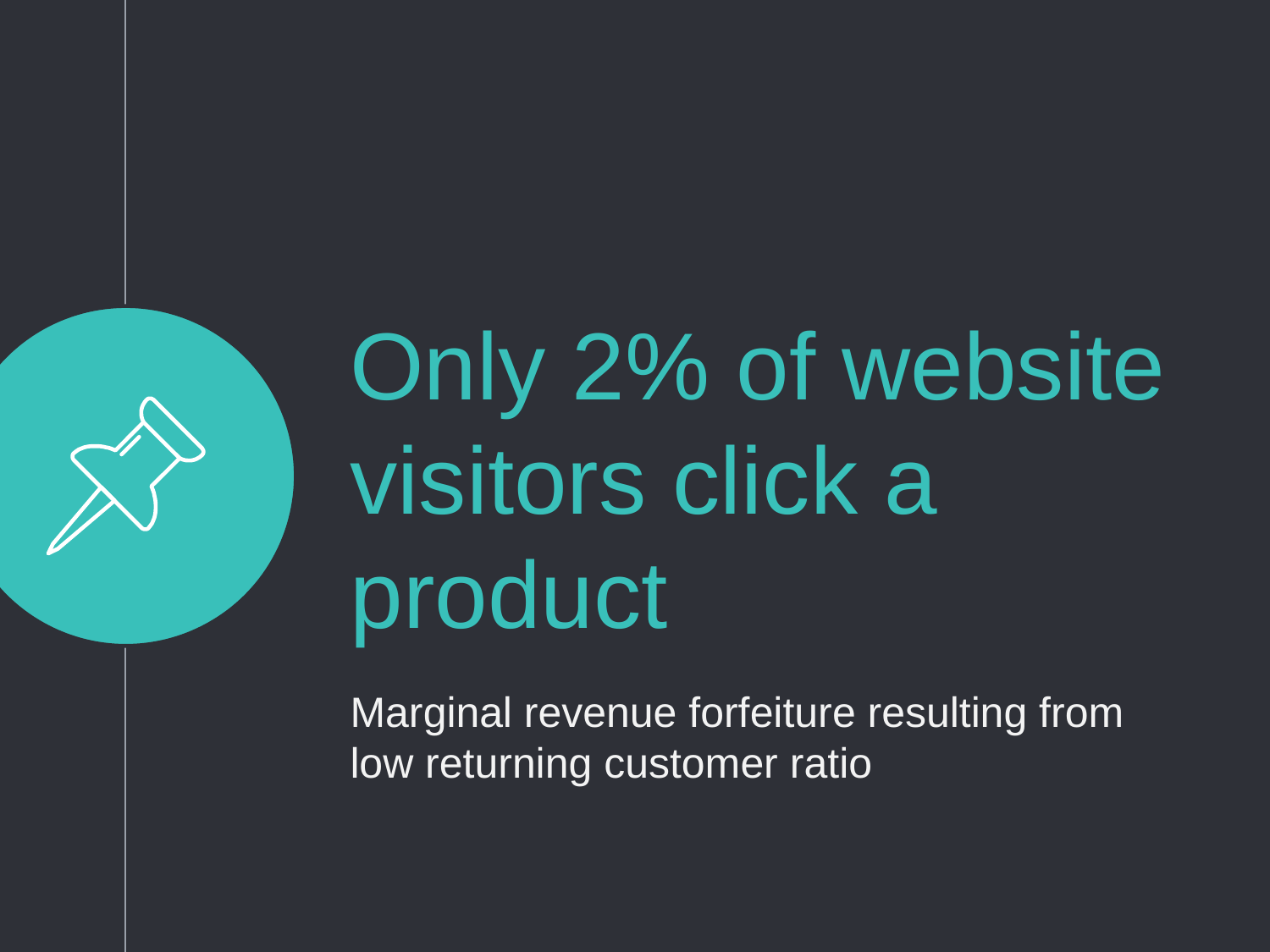

Only 2% of website visitors click a product

Marginal revenue forfeiture resulting from low returning customer ratio